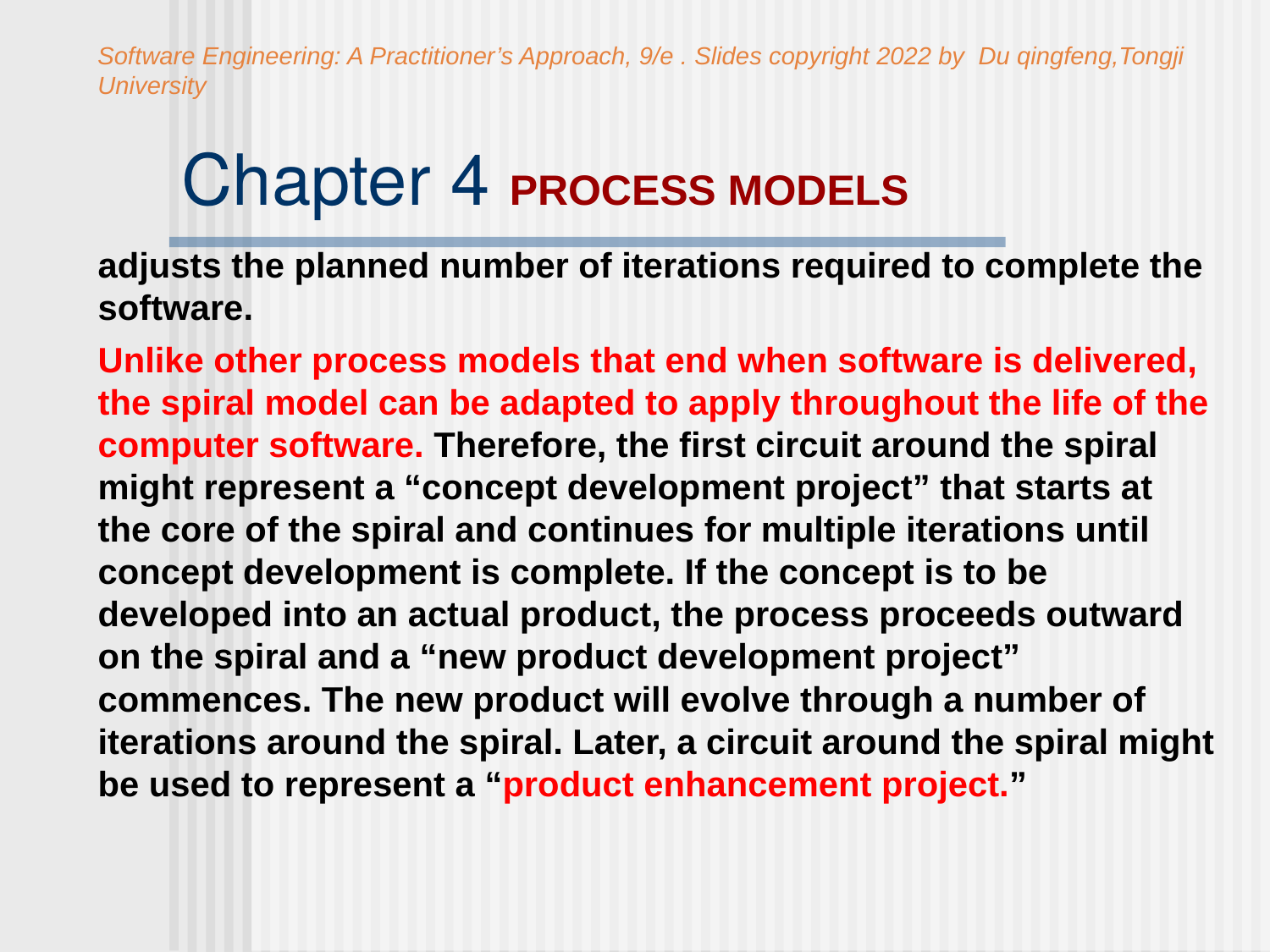

Software Engineering: A Practitioner’s Approach, 9/e . Slides copyright 2022 by  Du qingfeng,Tongji University
# Chapter 4 PROCESS MODELS
adjusts the planned number of iterations required to complete the software.
Unlike other process models that end when software is delivered, the spiral model can be adapted to apply throughout the life of the computer software. Therefore, the first circuit around the spiral might represent a “concept development project” that starts at the core of the spiral and continues for multiple iterations until concept development is complete. If the concept is to be developed into an actual product, the process proceeds outward on the spiral and a “new product development project” commences. The new product will evolve through a number of iterations around the spiral. Later, a circuit around the spiral might be used to represent a “product enhancement project.”

20